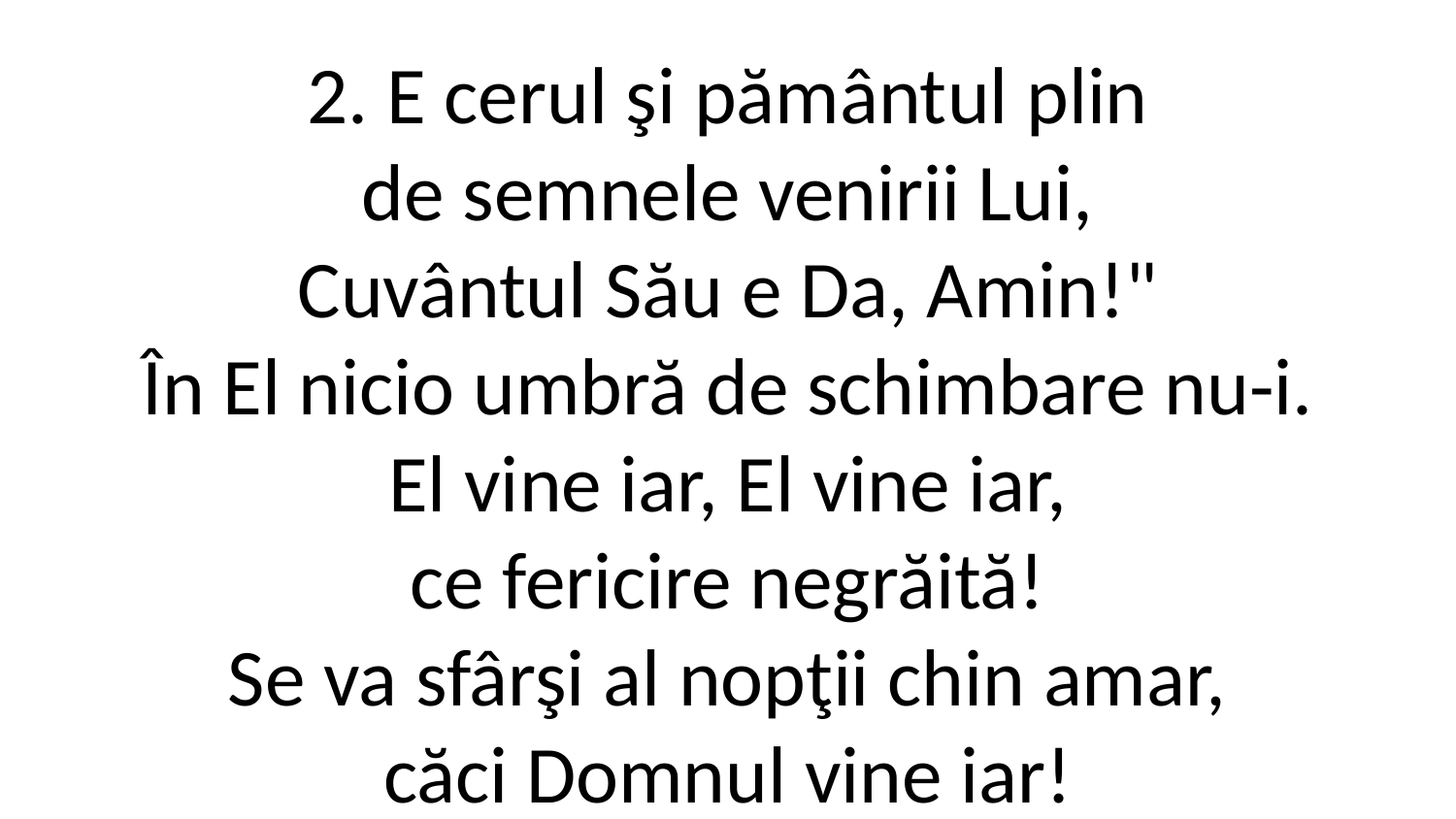

2. E cerul şi pământul plin
de semnele venirii Lui,
Cuvântul Său e Da, Amin!"
În El nicio umbră de schimbare nu-i.
El vine iar, El vine iar,
ce fericire negrăită!
Se va sfârşi al nopţii chin amar,
căci Domnul vine iar!